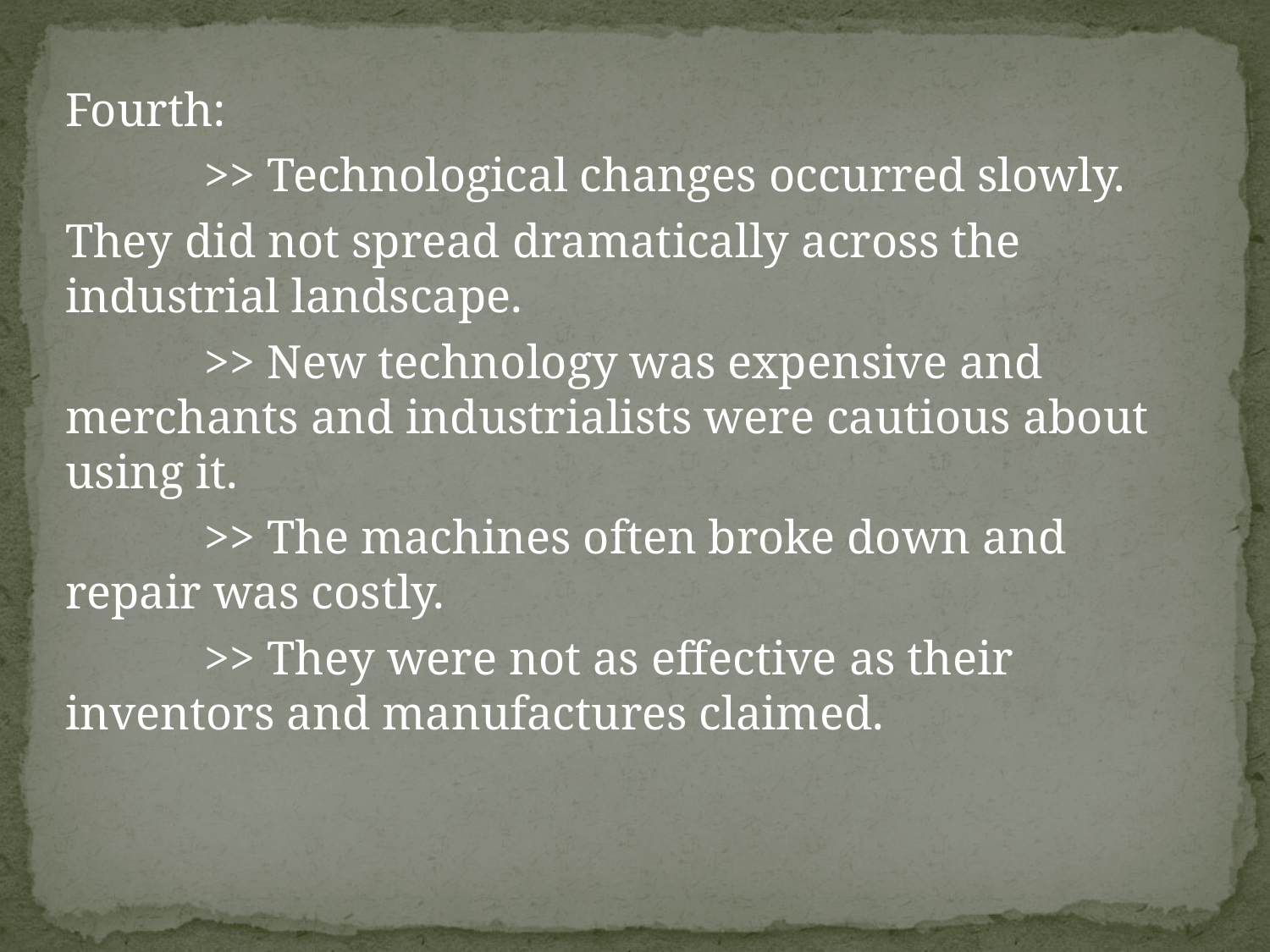

Fourth:
	 >> Technological changes occurred slowly.
They did not spread dramatically across the industrial landscape.
	 >> New technology was expensive and merchants and industrialists were cautious about using it.
	 >> The machines often broke down and repair was costly.
	 >> They were not as effective as their inventors and manufactures claimed.